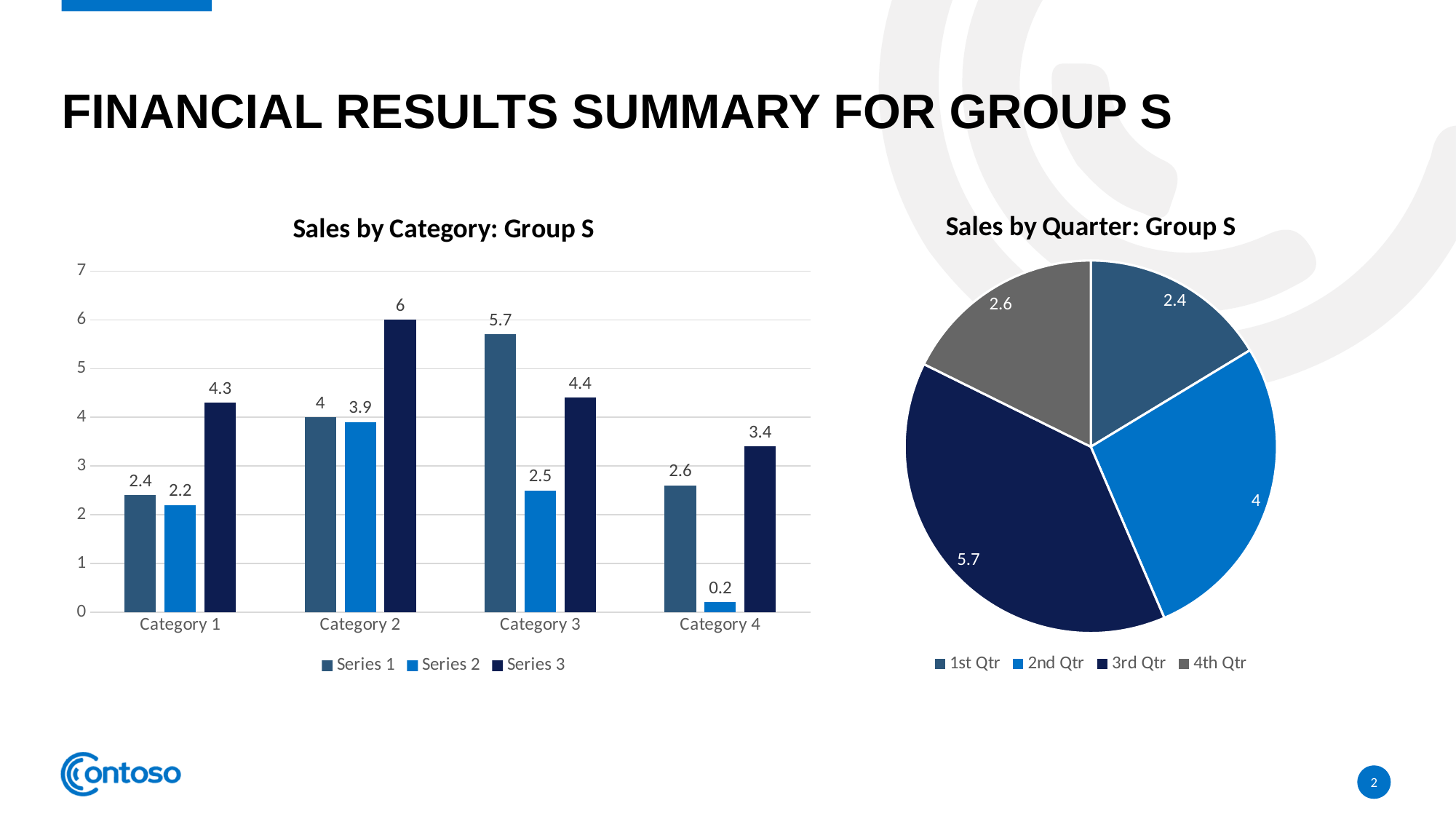

# Financial Results Summary for Group S

### Chart: Sales by Quarter: Group S

| Category | Series 1 | Series 2 | Series 3 | Series 1 |
|---|---|---|---|---|
| 1st Qtr | 2.4 | 2.2 | 4.3 | 3.8 |
| 2nd Qtr | 4.0 | 3.9 | 6.0 | 0.1 |
| 3rd Qtr | 5.7 | 2.5 | 4.4 | 2.2 |
| 4th Qtr | 2.6 | 0.2 | 3.4 | 0.1 |

### Chart: Sales by Category: Group S

| Category | Series 1 | Series 2 | Series 3 |
|---|---|---|---|
| Category 1 | 2.4 | 2.2 | 4.3 |
| Category 2 | 4.0 | 3.9 | 6.0 |
| Category 3 | 5.7 | 2.5 | 4.4 |
| Category 4 | 2.6 | 0.2 | 3.4 |
2